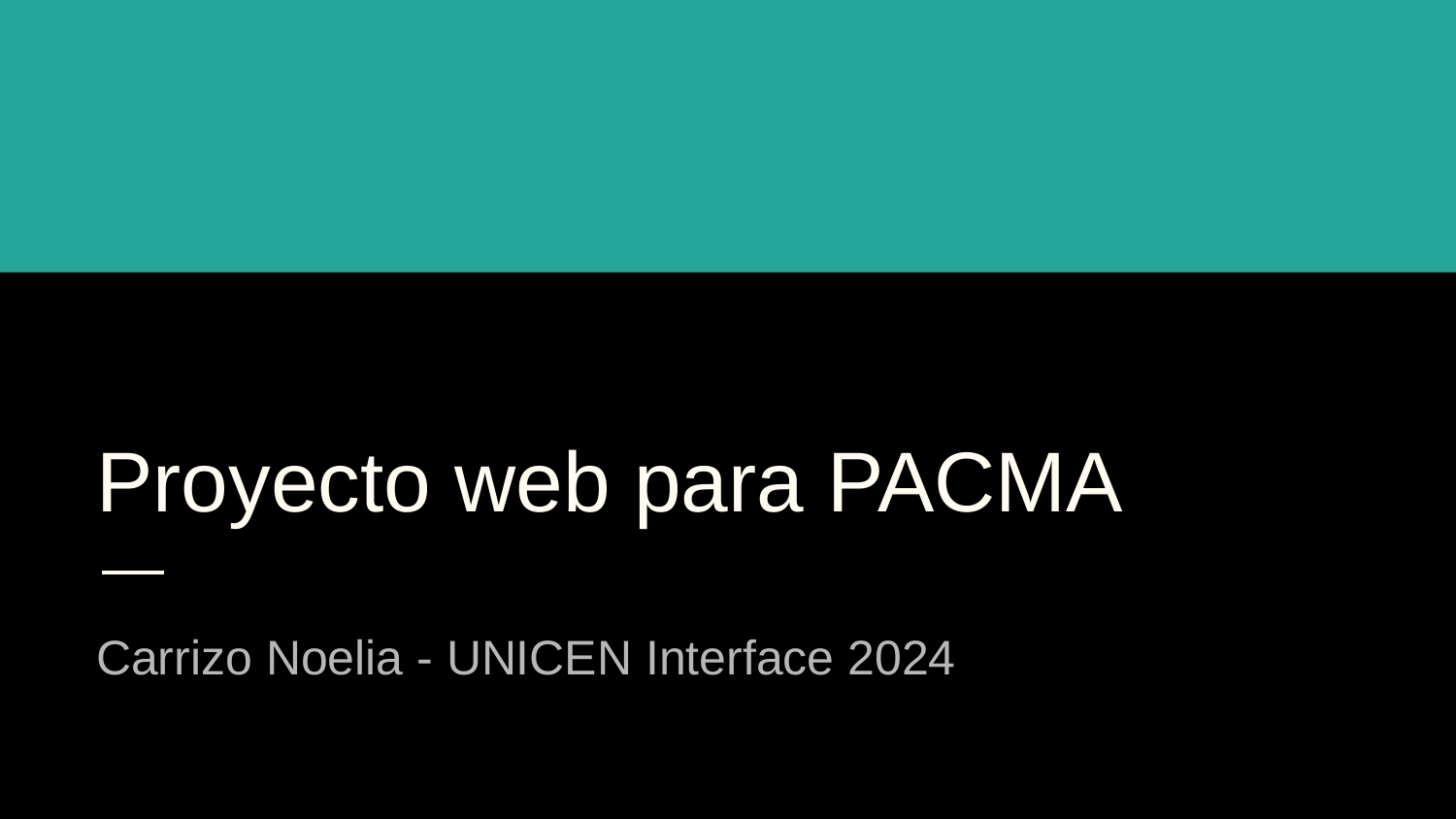

# Proyecto web para PACMA
Carrizo Noelia - UNICEN Interface 2024